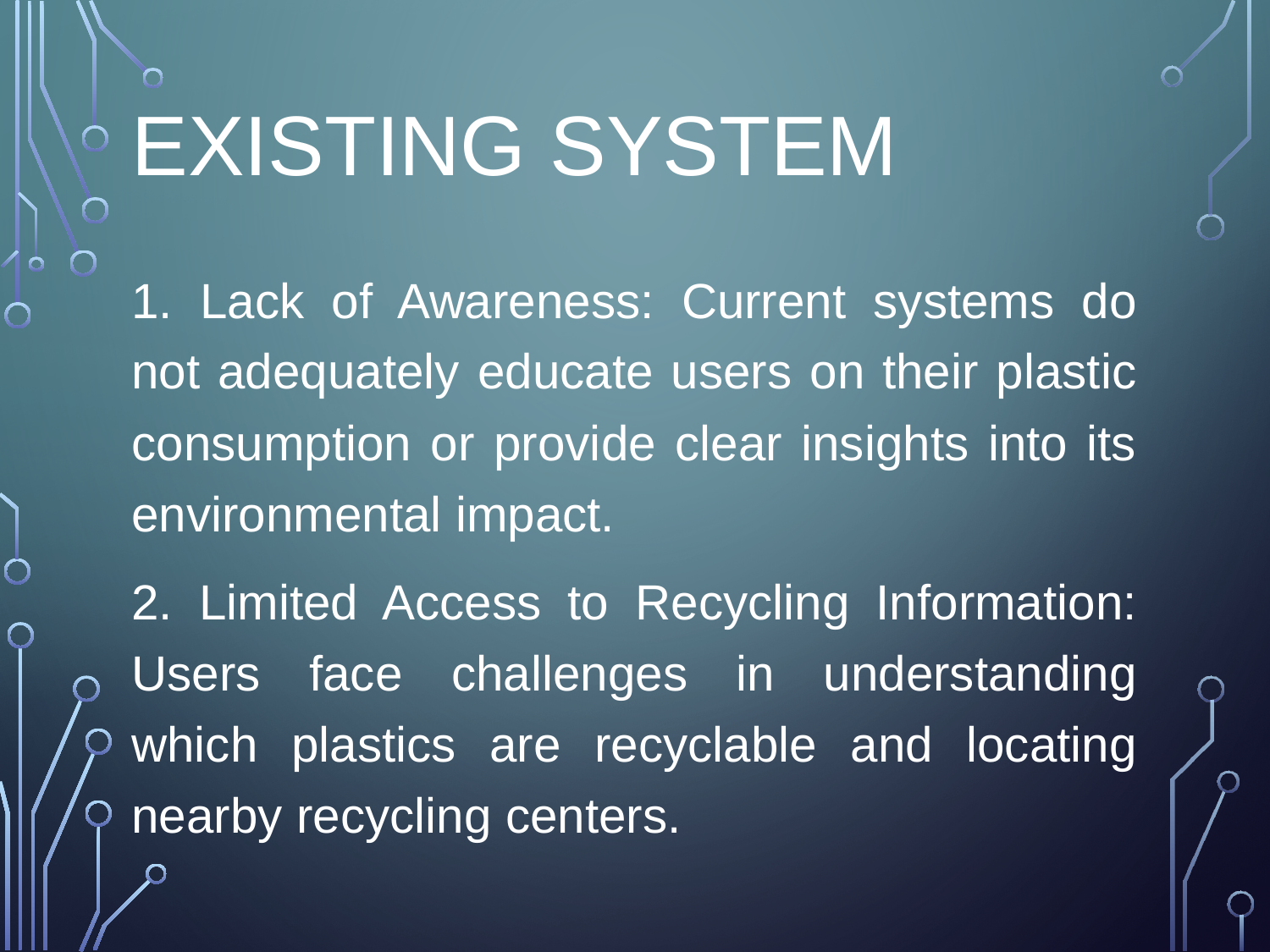

# Existing System
1. Lack of Awareness: Current systems do not adequately educate users on their plastic consumption or provide clear insights into its environmental impact.
2. Limited Access to Recycling Information: Users face challenges in understanding which plastics are recyclable and locating nearby recycling centers.